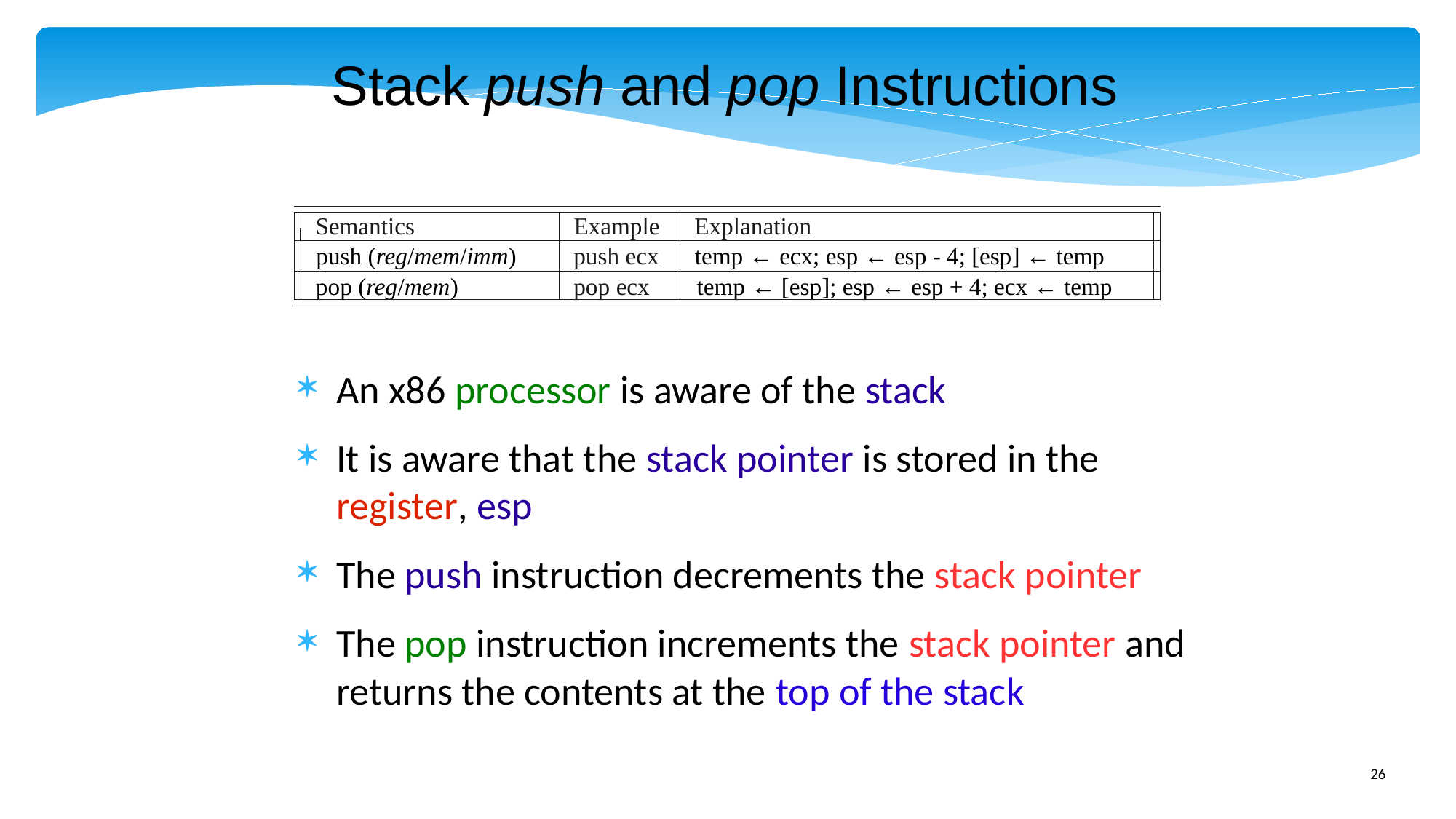

Stack push and pop Instructions

Semantics
Example
Explanation

push (reg/mem/imm)
push ecx
temp ← ecx; esp ← esp - 4; [esp] ← temp

pop (reg/mem)
pop ecx
temp ← [esp]; esp ← esp + 4; ecx ← temp

An x86 processor is aware of the stack
It is aware that the stack pointer is stored in the register, esp
The push instruction decrements the stack pointer
The pop instruction increments the stack pointer and returns the contents at the top of the stack